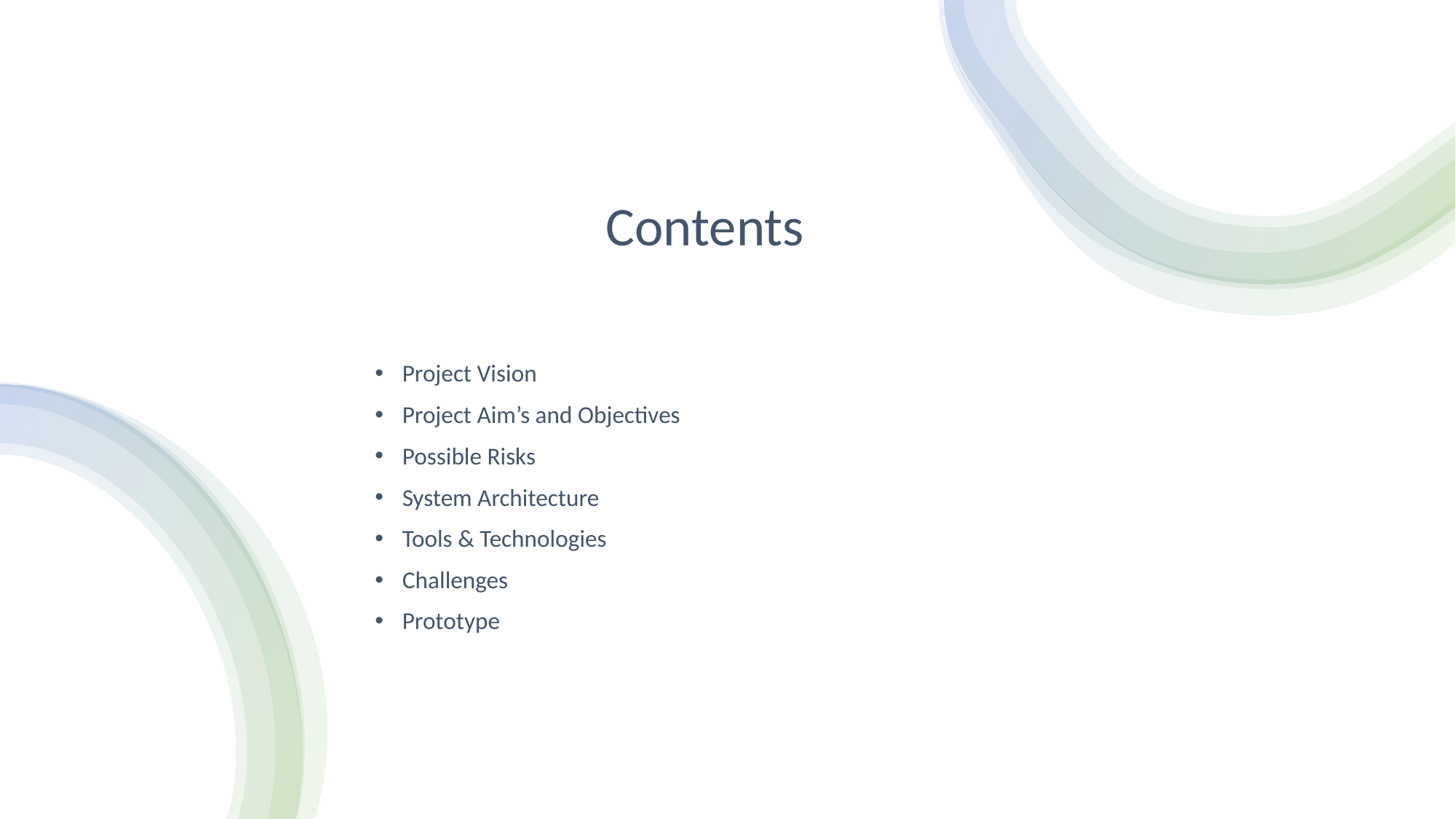

# Contents
Project Vision
Project Aim’s and Objectives
Possible Risks
System Architecture
Tools & Technologies
Challenges
Prototype